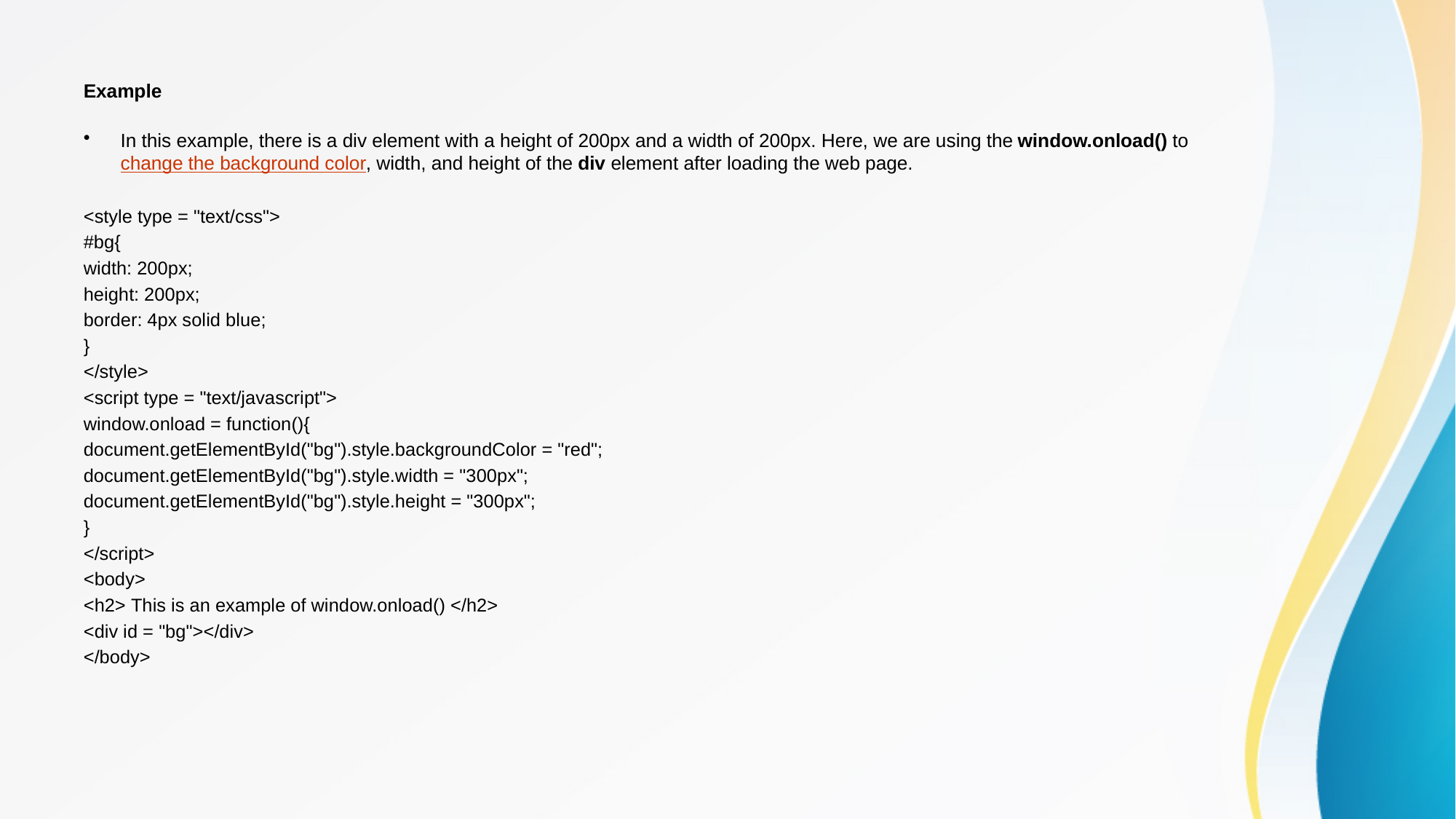

Example
In this example, there is a div element with a height of 200px and a width of 200px. Here, we are using the window.onload() to change the background color, width, and height of the div element after loading the web page.

<style type = "text/css">
#bg{
width: 200px;
height: 200px;
border: 4px solid blue;
}
</style>
<script type = "text/javascript">
window.onload = function(){
document.getElementById("bg").style.backgroundColor = "red";
document.getElementById("bg").style.width = "300px";
document.getElementById("bg").style.height = "300px";
}
</script>
<body>
<h2> This is an example of window.onload() </h2>
<div id = "bg"></div>
</body>